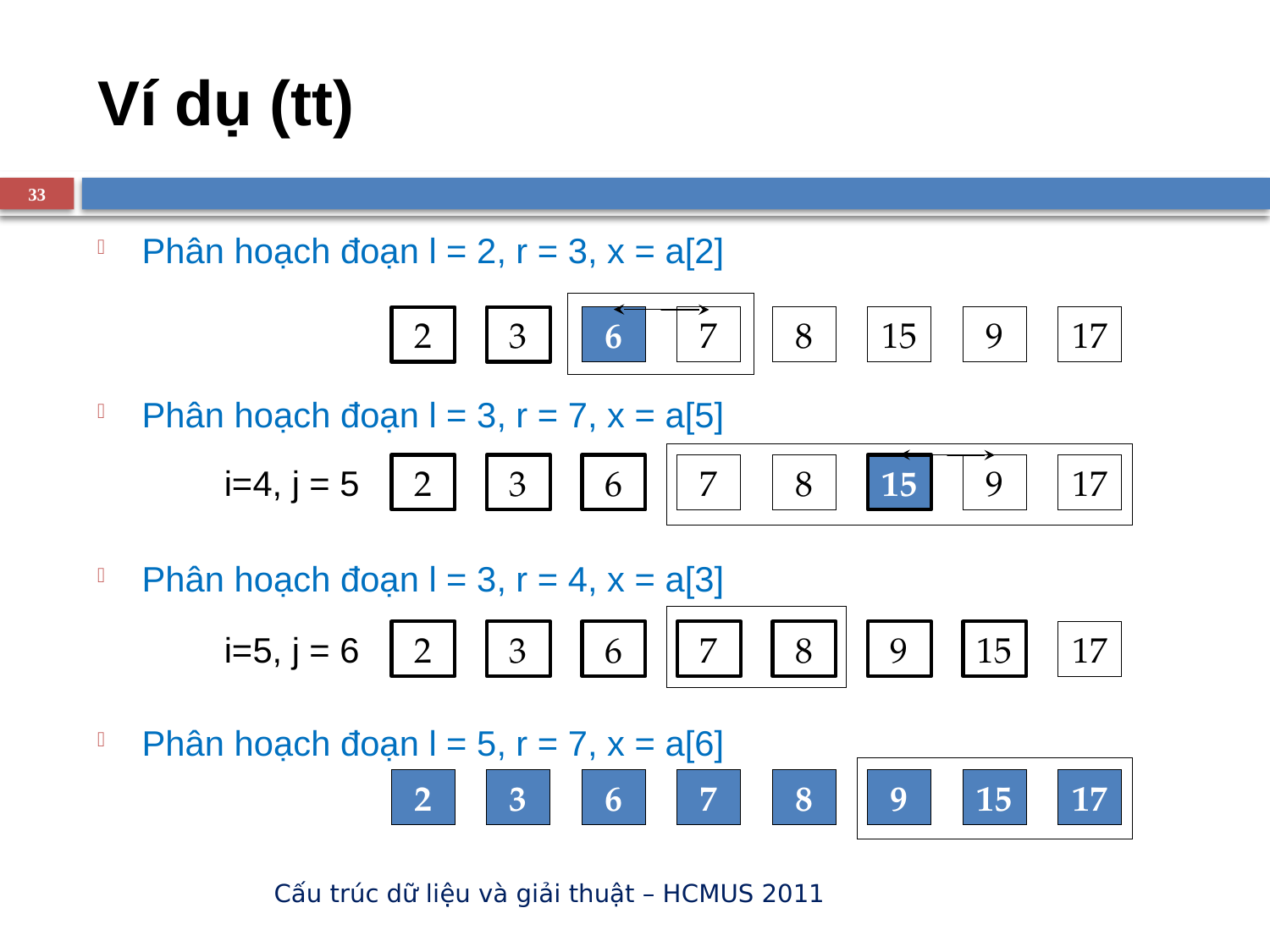

# Ví dụ (tt)
33
Phân hoạch đoạn l = 2, r = 3, x = a[2]

Phân hoạch đoạn l = 3, r = 7, x = a[5]

Phân hoạch đoạn l = 3, r = 4, x = a[3]

Phân hoạch đoạn l = 5, r = 7, x = a[6]

2
3
6
7
8
15
9
17

i=4, j = 5
2
3
6
7
8
15
9
17

i=5, j = 6
2
3
6
7
8
9
15
17

2
3
6
7
8
9
15
17
Cấu trúc dữ liệu và giải thuật – HCMUS 2011